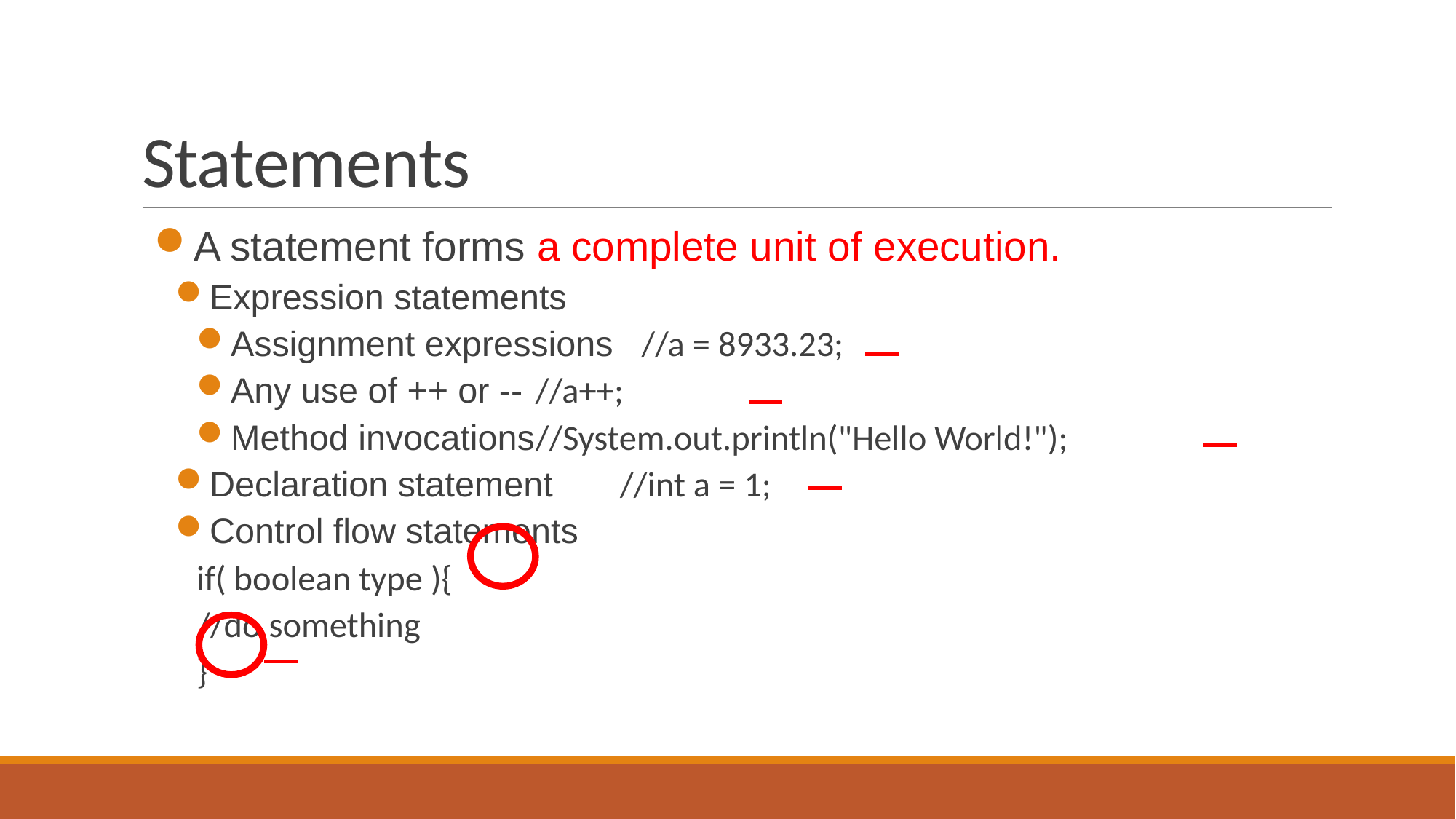

# Statements
A statement forms a complete unit of execution.
Expression statements
Assignment expressions	//a = 8933.23;
Any use of ++ or --		//a++;
Method invocations		//System.out.println("Hello World!");
Declaration statement	//int a = 1;
Control flow statements
	if( boolean type ){
		//do something
	}